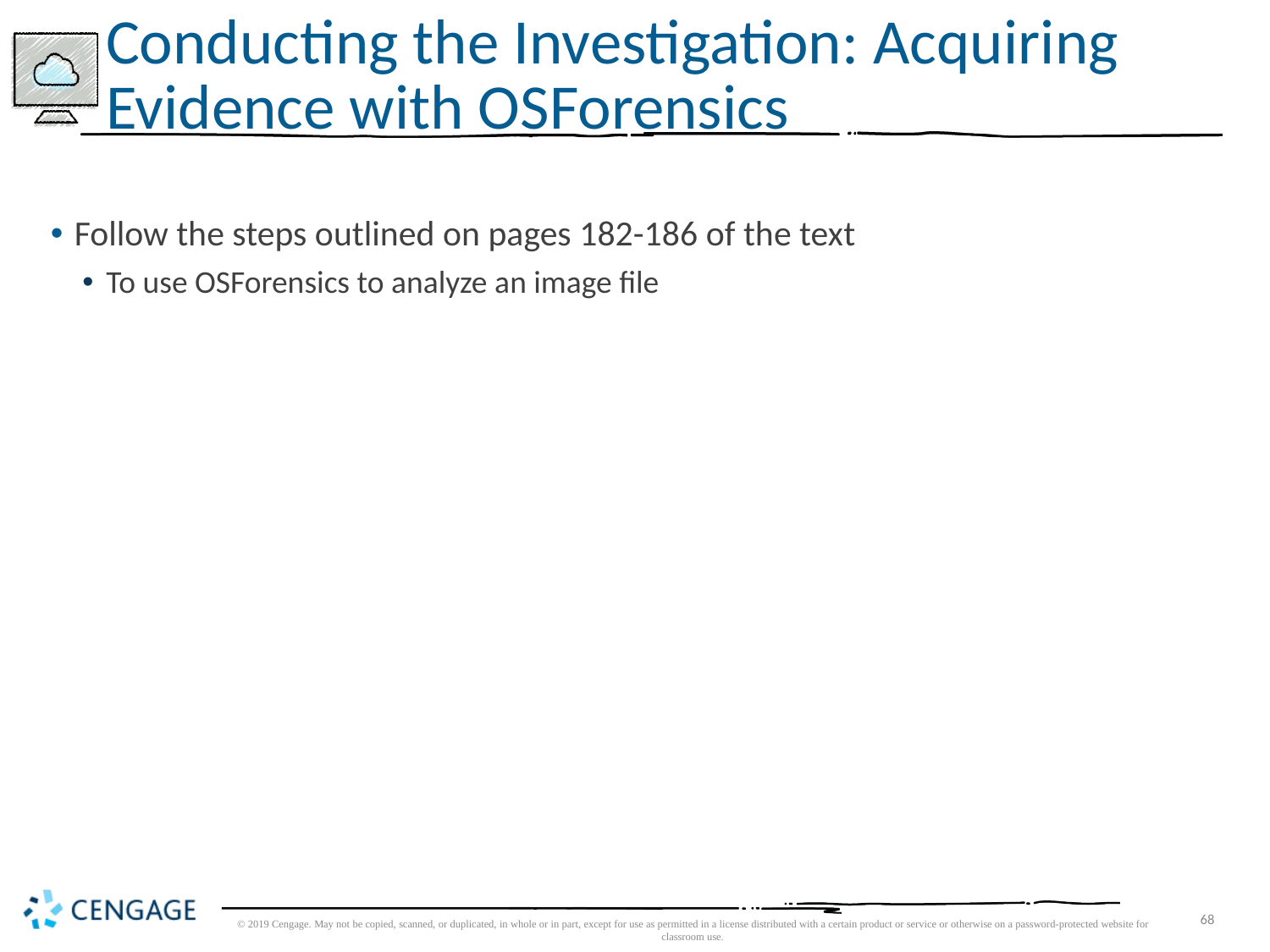

# Conducting the Investigation: Acquiring Evidence with OSForensics
Follow the steps outlined on pages 182-186 of the text
To use OSForensics to analyze an image file
© 2019 Cengage. May not be copied, scanned, or duplicated, in whole or in part, except for use as permitted in a license distributed with a certain product or service or otherwise on a password-protected website for classroom use.